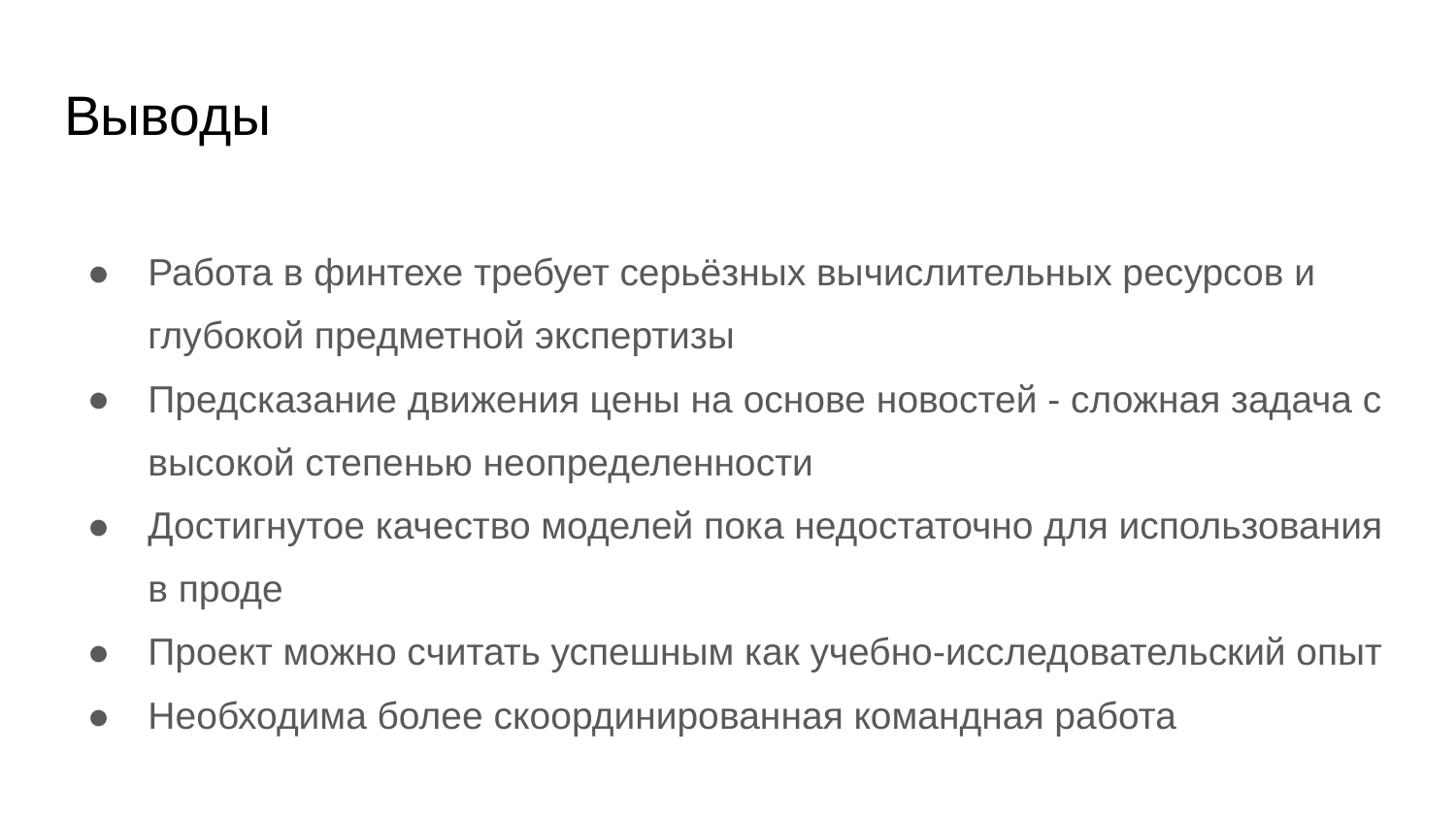

# Выводы
Работа в финтехе требует серьёзных вычислительных ресурсов и глубокой предметной экспертизы
Предсказание движения цены на основе новостей - сложная задача с высокой степенью неопределенности
Достигнутое качество моделей пока недостаточно для использования в проде
Проект можно считать успешным как учебно-исследовательский опыт
Необходима более скоординированная командная работа